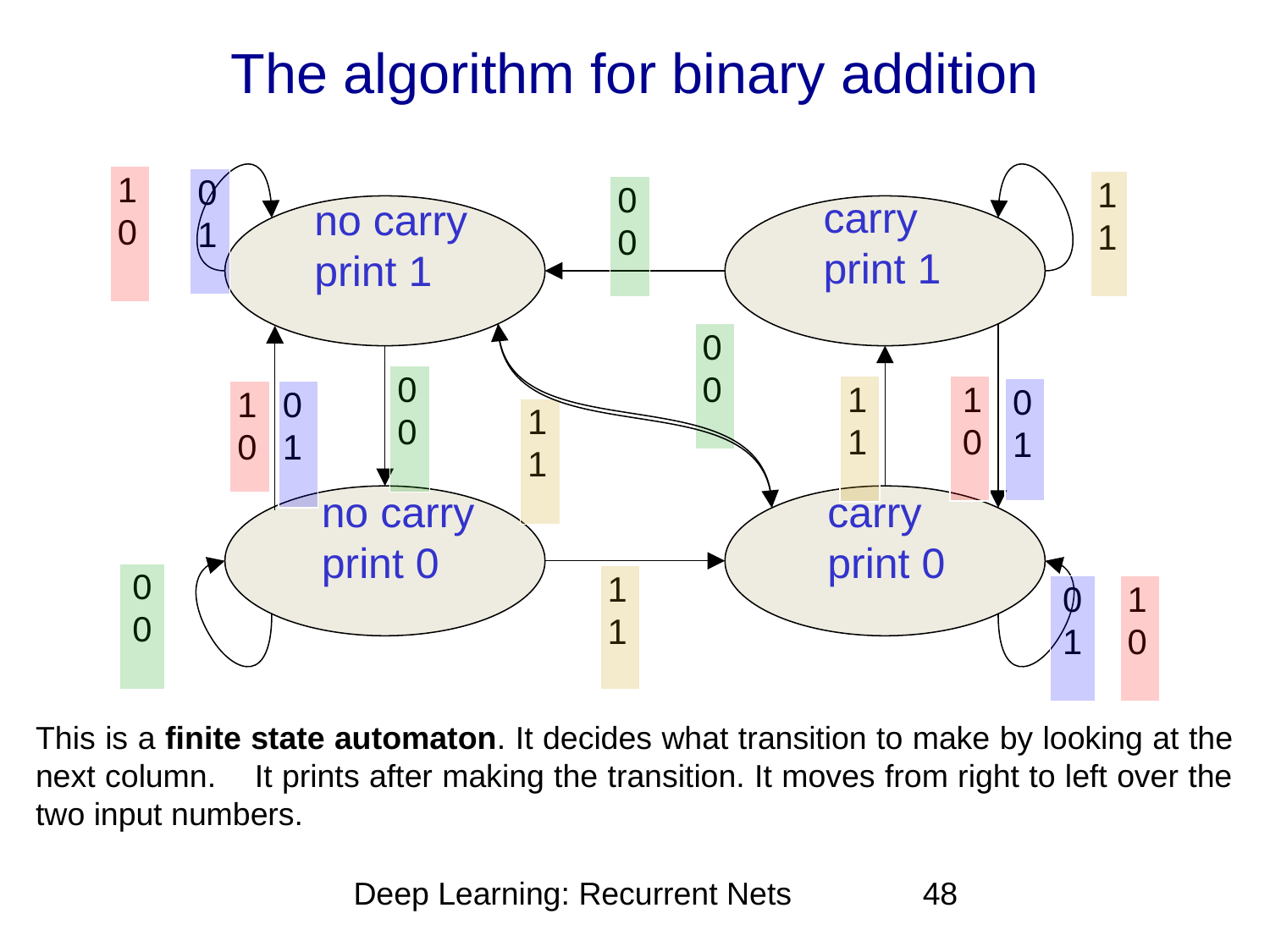

# The algorithm for binary addition
1 0
0 1
1 1

0 0

carry print 1
no carry print 1

0 0

0 0

1 1
1 0
0 1
1 0
0 1

1 1

no carry print 0
carry print 0

0 0
1 1

0 1
1 0

This is a finite state automaton. It decides what transition to make by looking at the next column.    It prints after making the transition. It moves from right to left over the two input numbers.
Deep Learning: Recurrent Nets
48